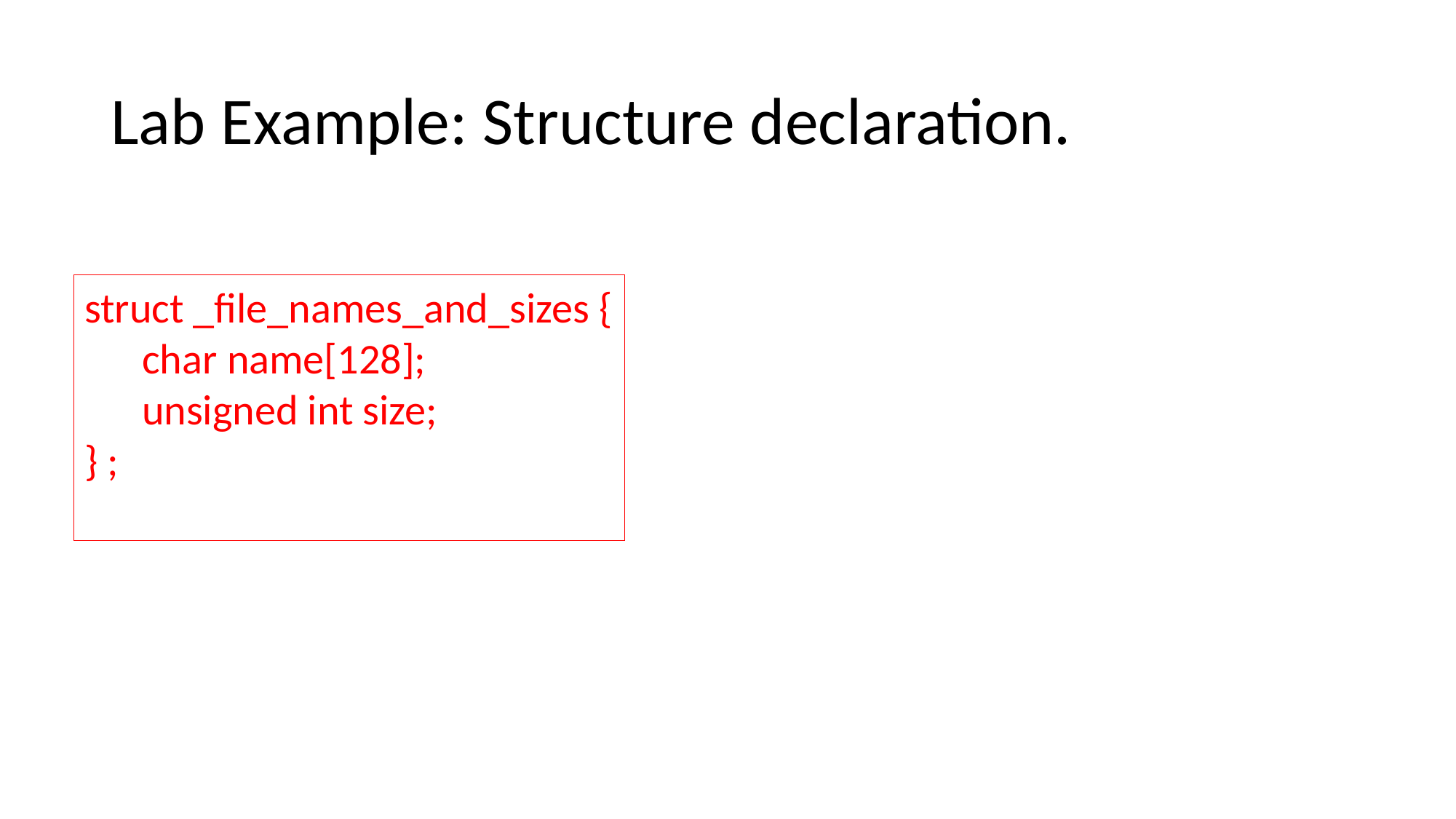

# Lab Example: Structure declaration.
struct _file_names_and_sizes {
      char name[128];
      unsigned int size;
} ;